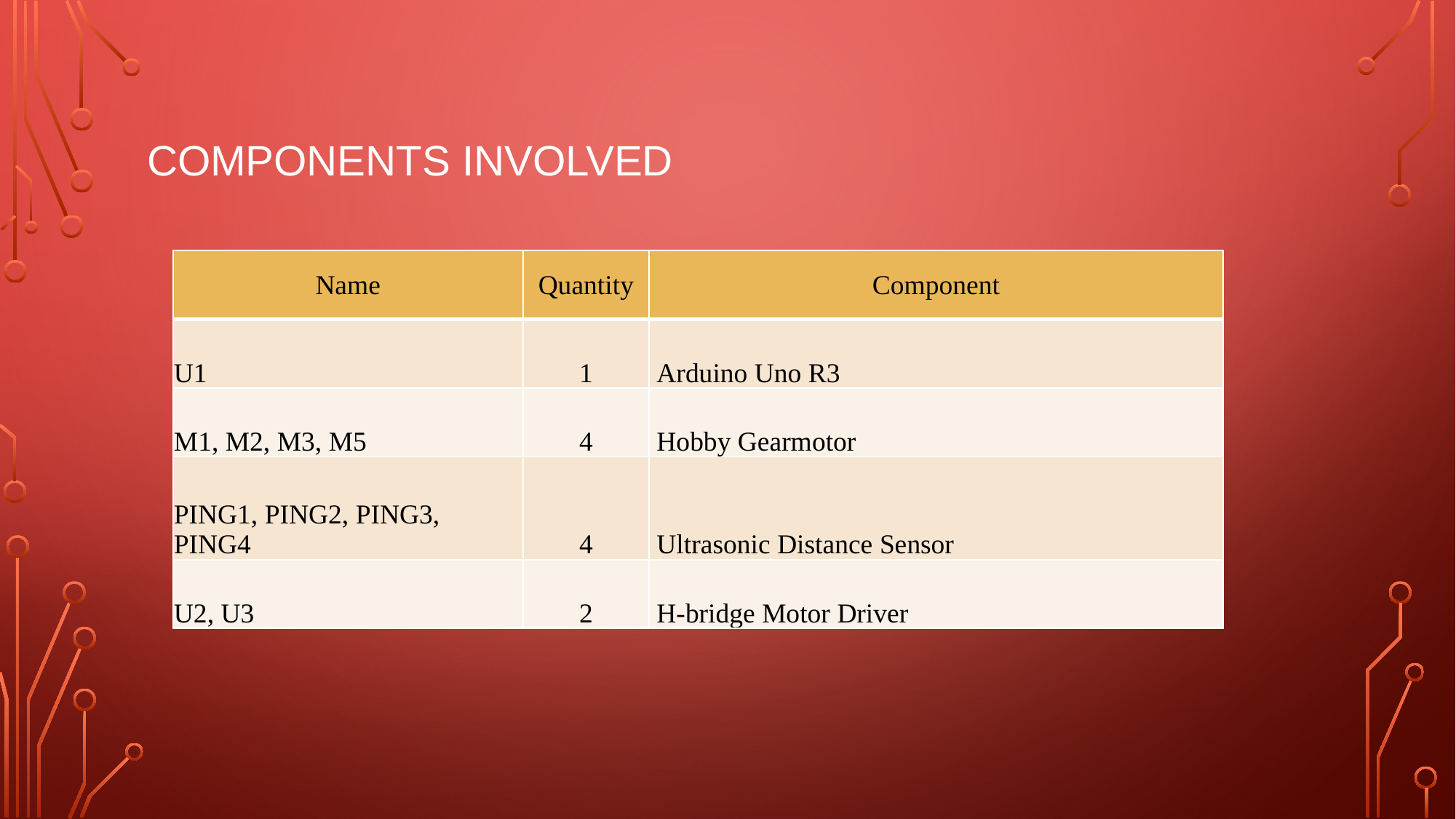

# Components Involved
| Name | Quantity | Component |
| --- | --- | --- |
| U1 | 1 | Arduino Uno R3 |
| M1, M2, M3, M5 | 4 | Hobby Gearmotor |
| PING1, PING2, PING3, PING4 | 4 | Ultrasonic Distance Sensor |
| U2, U3 | 2 | H-bridge Motor Driver |